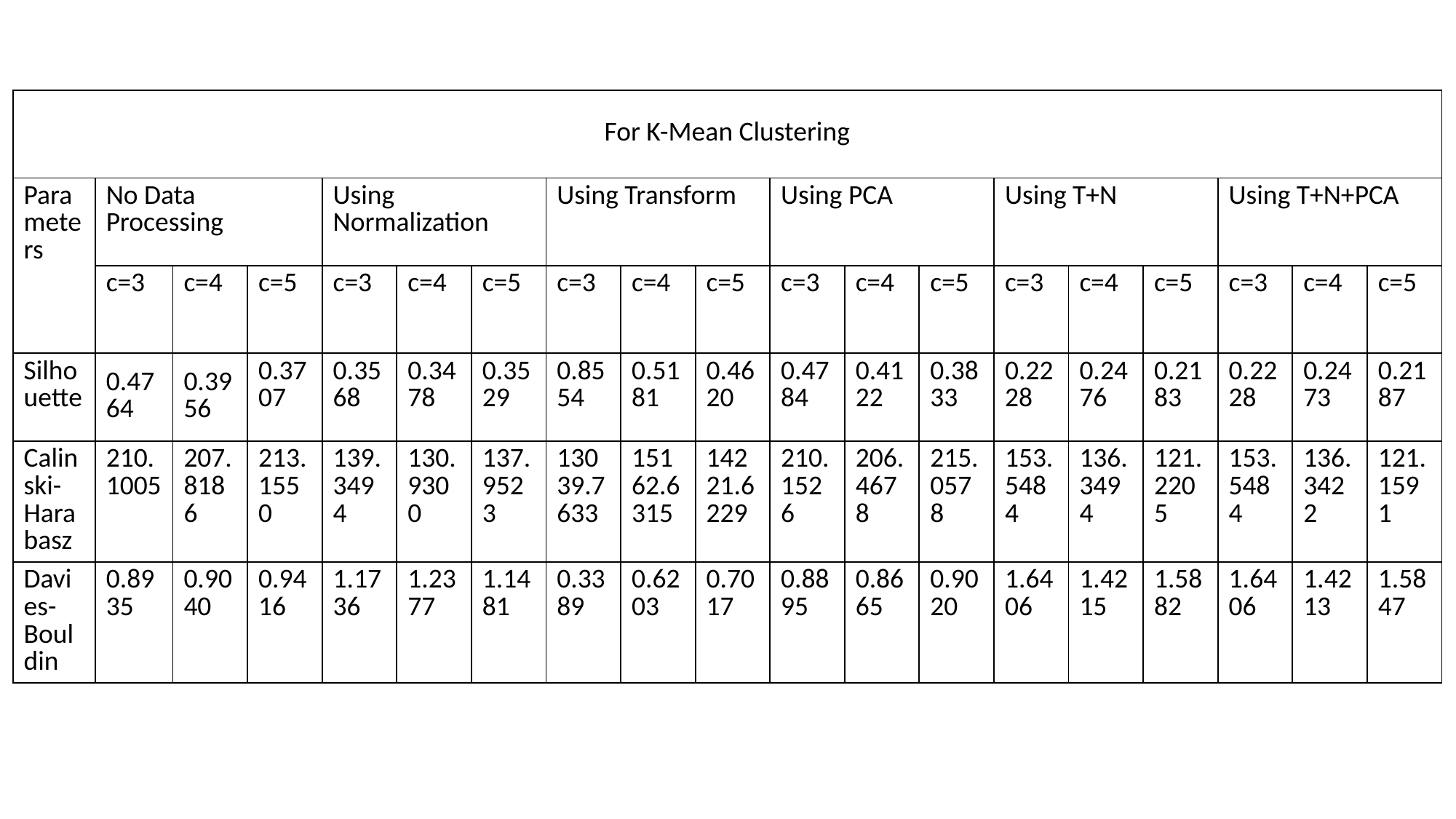

| For K-Mean Clustering |  |  |  |  |  |  |  |  |  |  |  |  |  |  |  |  |  |  |
| --- | --- | --- | --- | --- | --- | --- | --- | --- | --- | --- | --- | --- | --- | --- | --- | --- | --- | --- |
| Parameters | No Data Processing |  |  | Using Normalization |  |  | Using Transform |  |  | Using PCA |  |  | Using T+N |  |  | Using T+N+PCA |  |  |
|  | c=3 | c=4 | c=5 | c=3 | c=4 | c=5 | c=3 | c=4 | c=5 | c=3 | c=4 | c=5 | c=3 | c=4 | c=5 | c=3 | c=4 | c=5 |
| Silhouette | 0.4764 | 0.3956 | 0.3707 | 0.3568 | 0.3478 | 0.3529 | 0.8554 | 0.5181 | 0.4620 | 0.4784 | 0.4122 | 0.3833 | 0.2228 | 0.2476 | 0.2183 | 0.2228 | 0.2473 | 0.2187 |
| Calinski-Harabasz | 210.1005 | 207.8186 | 213.1550 | 139.3494 | 130.9300 | 137.9523 | 13039.7633 | 15162.6315 | 14221.6229 | 210.1526 | 206.4678 | 215.0578 | 153.5484 | 136.3494 | 121.2205 | 153.5484 | 136.3422 | 121.1591 |
| Davies-Bouldin | 0.8935 | 0.9040 | 0.9416 | 1.1736 | 1.2377 | 1.1481 | 0.3389 | 0.6203 | 0.7017 | 0.8895 | 0.8665 | 0.9020 | 1.6406 | 1.4215 | 1.5882 | 1.6406 | 1.4213 | 1.5847 |